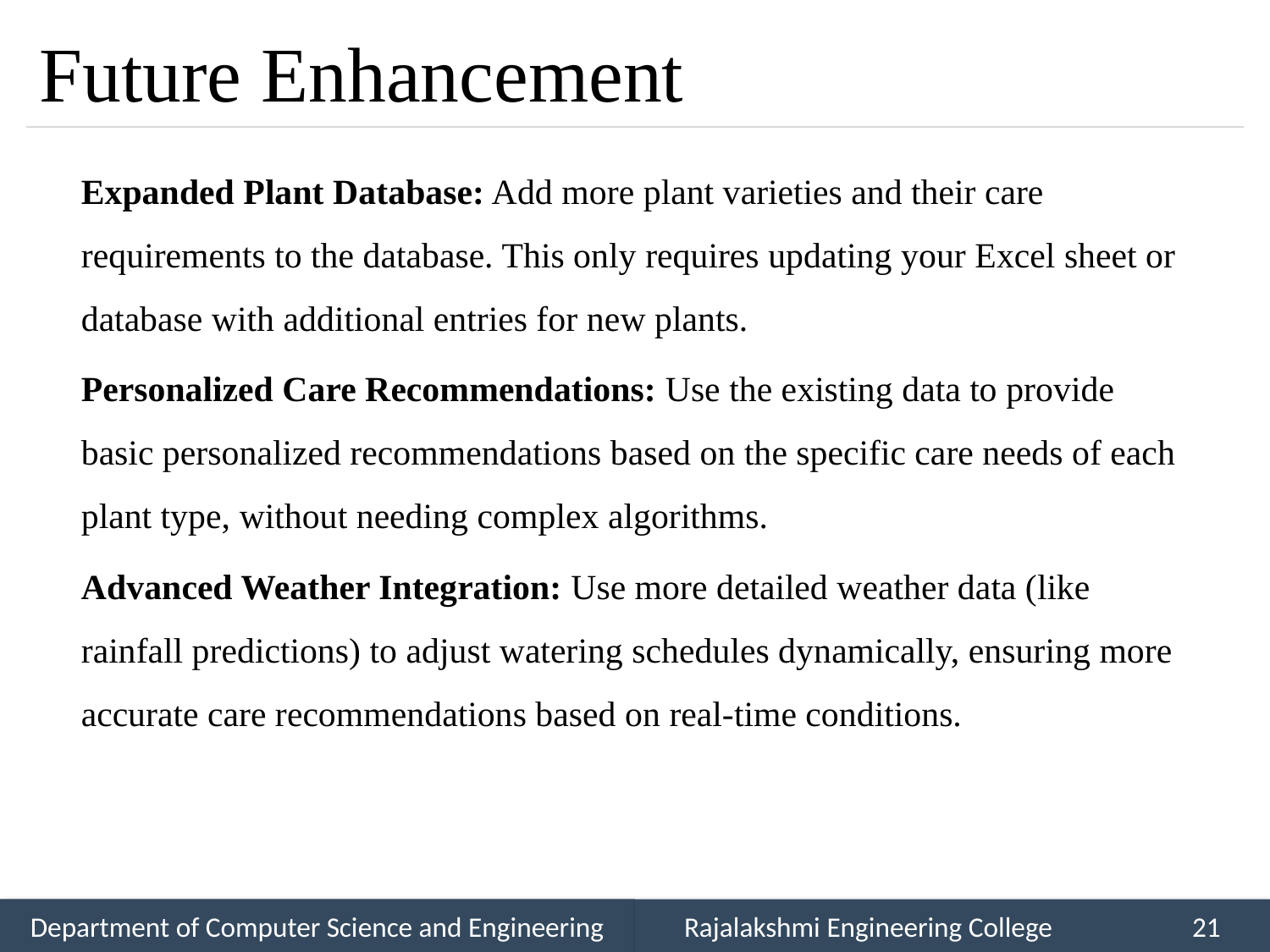

# Future Enhancement
Expanded Plant Database: Add more plant varieties and their care requirements to the database. This only requires updating your Excel sheet or database with additional entries for new plants.
Personalized Care Recommendations: Use the existing data to provide basic personalized recommendations based on the specific care needs of each plant type, without needing complex algorithms.
Advanced Weather Integration: Use more detailed weather data (like rainfall predictions) to adjust watering schedules dynamically, ensuring more accurate care recommendations based on real-time conditions.